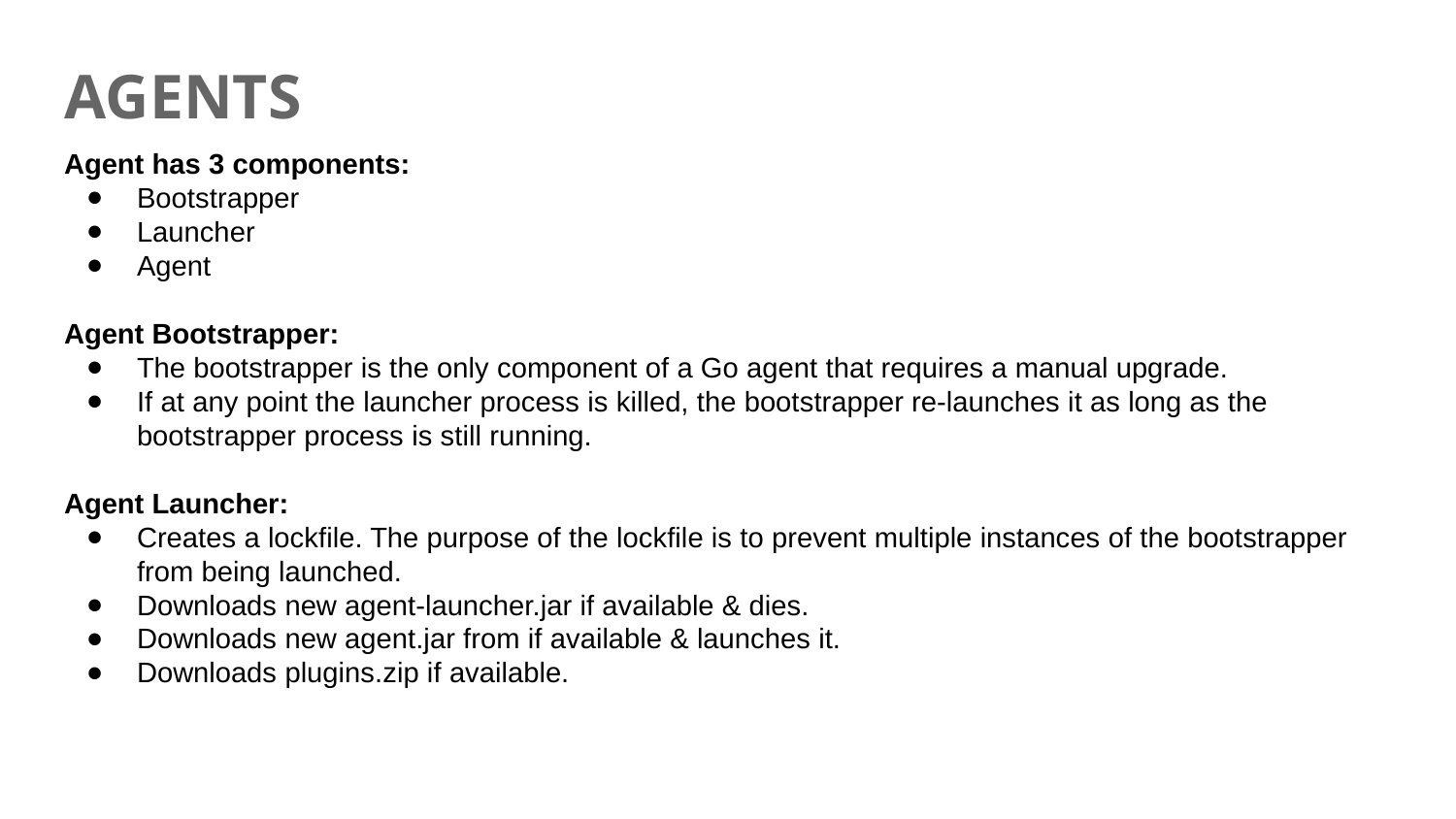

AGENTS
Agent has 3 components:
Bootstrapper
Launcher
Agent

Agent Bootstrapper:
The bootstrapper is the only component of a Go agent that requires a manual upgrade.
If at any point the launcher process is killed, the bootstrapper re-launches it as long as the bootstrapper process is still running.

Agent Launcher:
Creates a lockfile. The purpose of the lockfile is to prevent multiple instances of the bootstrapper from being launched.
Downloads new agent-launcher.jar if available & dies.
Downloads new agent.jar from if available & launches it.
Downloads plugins.zip if available.